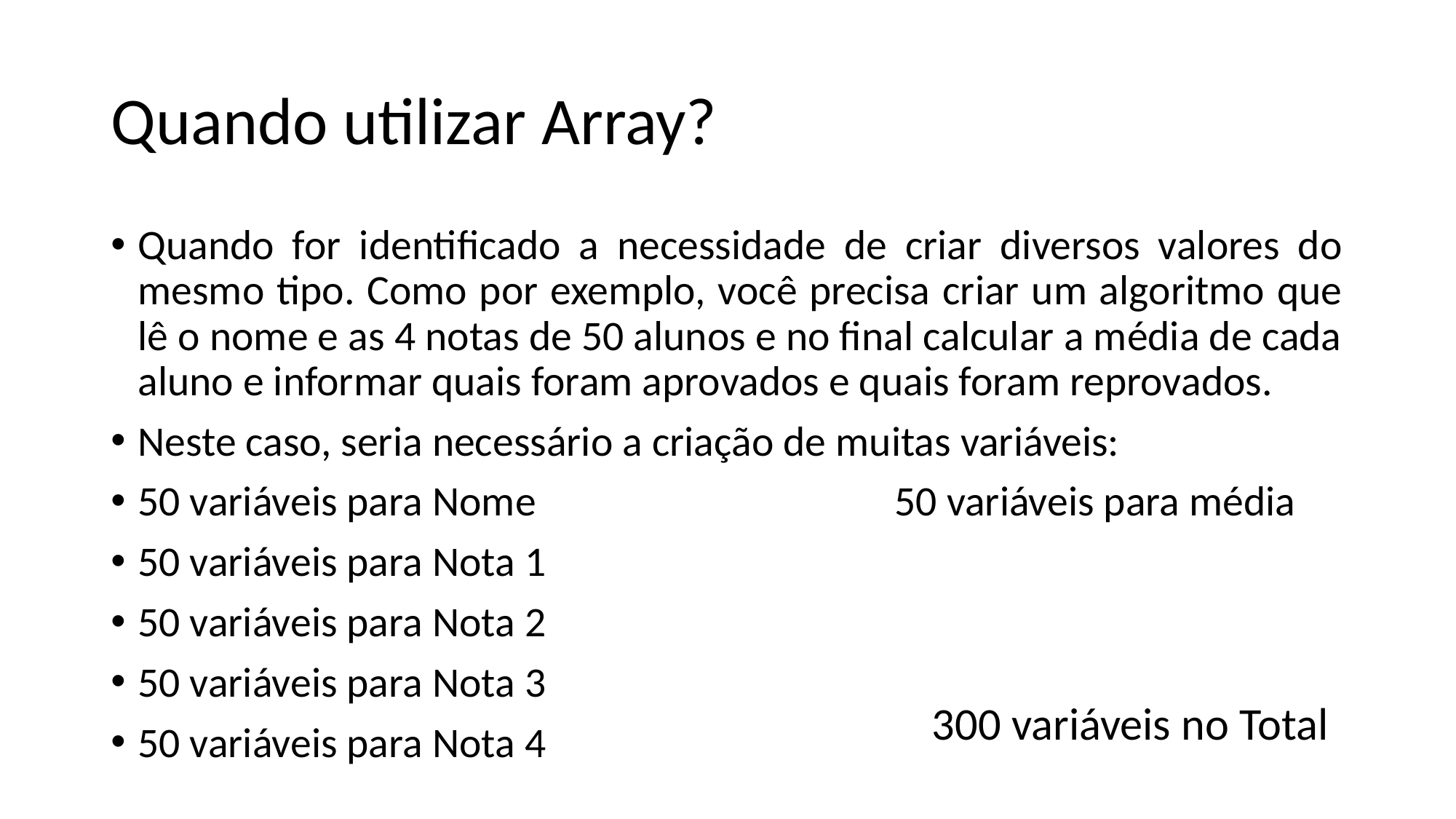

# Quando utilizar Array?
Quando for identificado a necessidade de criar diversos valores do mesmo tipo. Como por exemplo, você precisa criar um algoritmo que lê o nome e as 4 notas de 50 alunos e no final calcular a média de cada aluno e informar quais foram aprovados e quais foram reprovados.
Neste caso, seria necessário a criação de muitas variáveis:
50 variáveis para Nome                                      50 variáveis para média
50 variáveis para Nota 1
50 variáveis para Nota 2
50 variáveis para Nota 3
50 variáveis para Nota 4

300 variáveis no Total